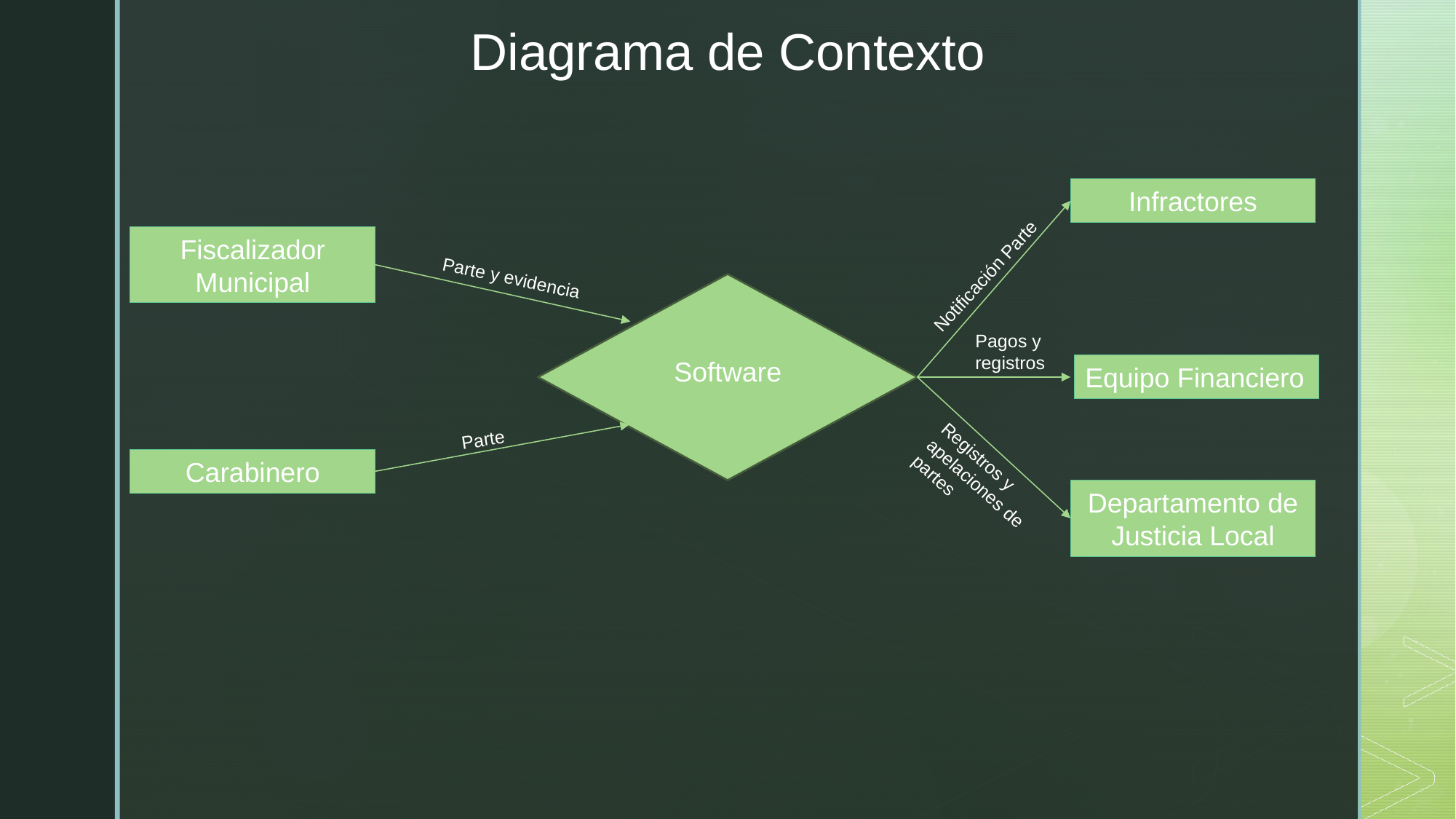

# Diagrama de Contexto

Infractores
Fiscalizador Municipal
Notificación Parte
Parte y evidencia

Pagos y registros
Software
Equipo Financiero
Parte
Carabinero
Registros y apelaciones de partes
Departamento de Justicia Local